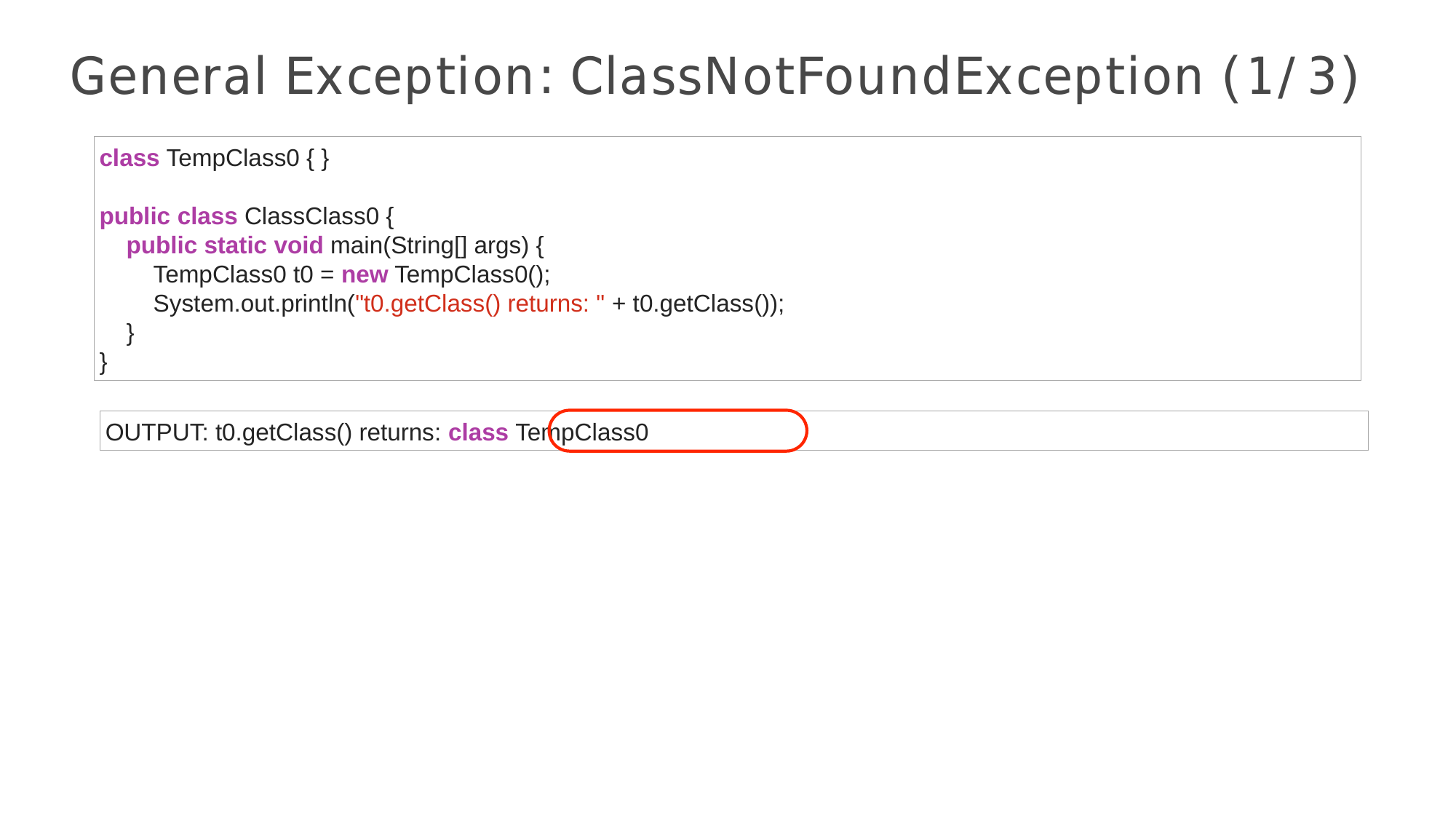

# General Exception: ClassNotFoundException (1/3)
class TempClass0 { }

public class ClassClass0 {
    public static void main(String[] args) {
        TempClass0 t0 = new TempClass0();
        System.out.println("t0.getClass() returns: " + t0.getClass());
    }
}
OUTPUT: t0.getClass() returns: class TempClass0

5